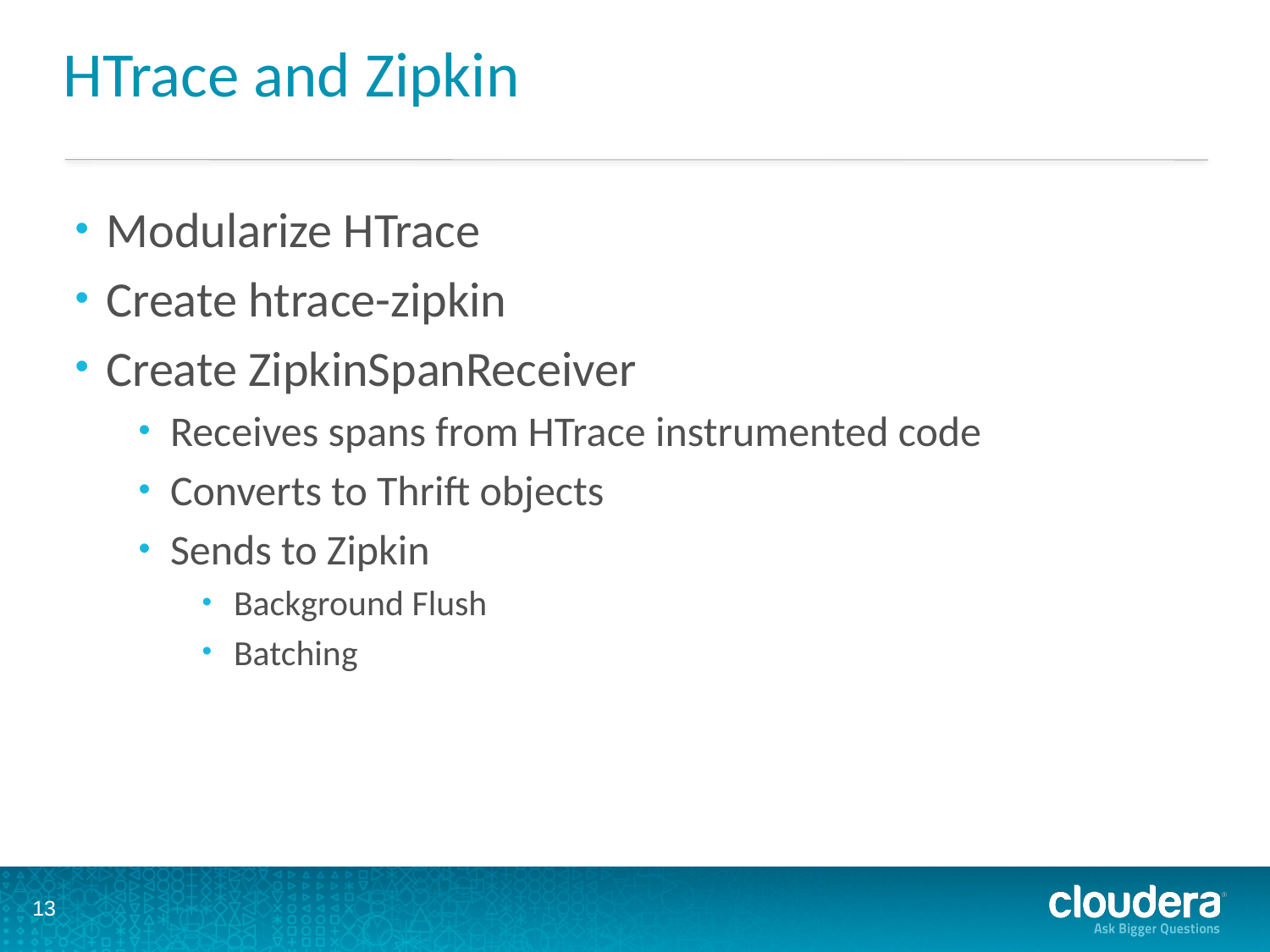

# HTrace and Zipkin
Modularize HTrace
Create htrace-zipkin
Create ZipkinSpanReceiver
Receives spans from HTrace instrumented code
Converts to Thrift objects
Sends to Zipkin
Background Flush
Batching
13